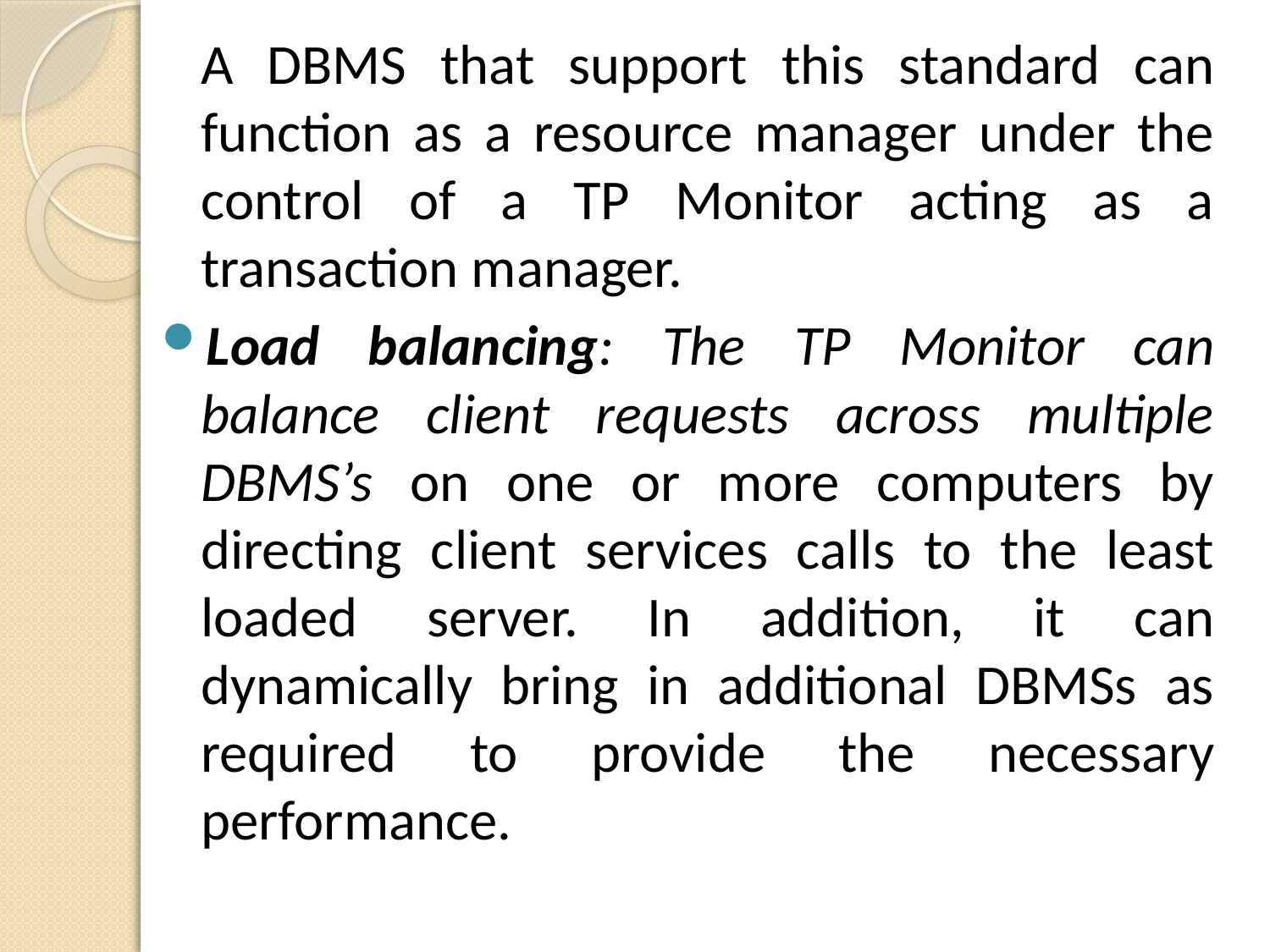

A DBMS that support this standard can function as a resource manager under the control of a TP Monitor acting as a transaction manager.
Load balancing: The TP Monitor can balance client requests across multiple DBMS’s on one or more computers by directing client services calls to the least loaded server. In addition, it can dynamically bring in additional DBMSs as required to provide the necessary performance.